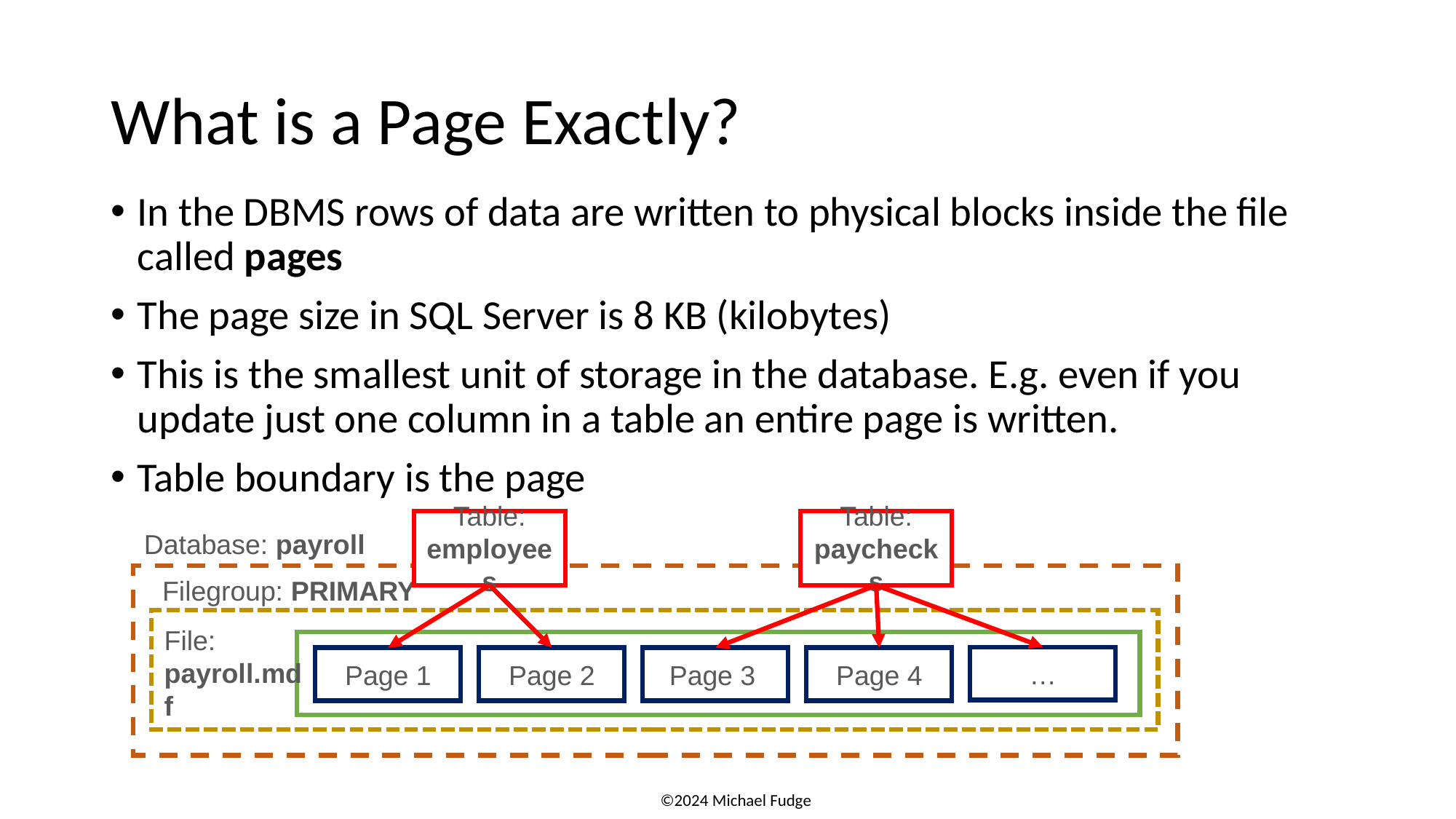

# What is a Page Exactly?
In the DBMS rows of data are written to physical blocks inside the file called pages
The page size in SQL Server is 8 KB (kilobytes)
This is the smallest unit of storage in the database. E.g. even if you update just one column in a table an entire page is written.
Table boundary is the page

Table: employees
Table: paychecks
Database: payroll

Filegroup: PRIMARY

File:
payroll.mdf

…
Page 1
Page 2
Page 3
Page 4